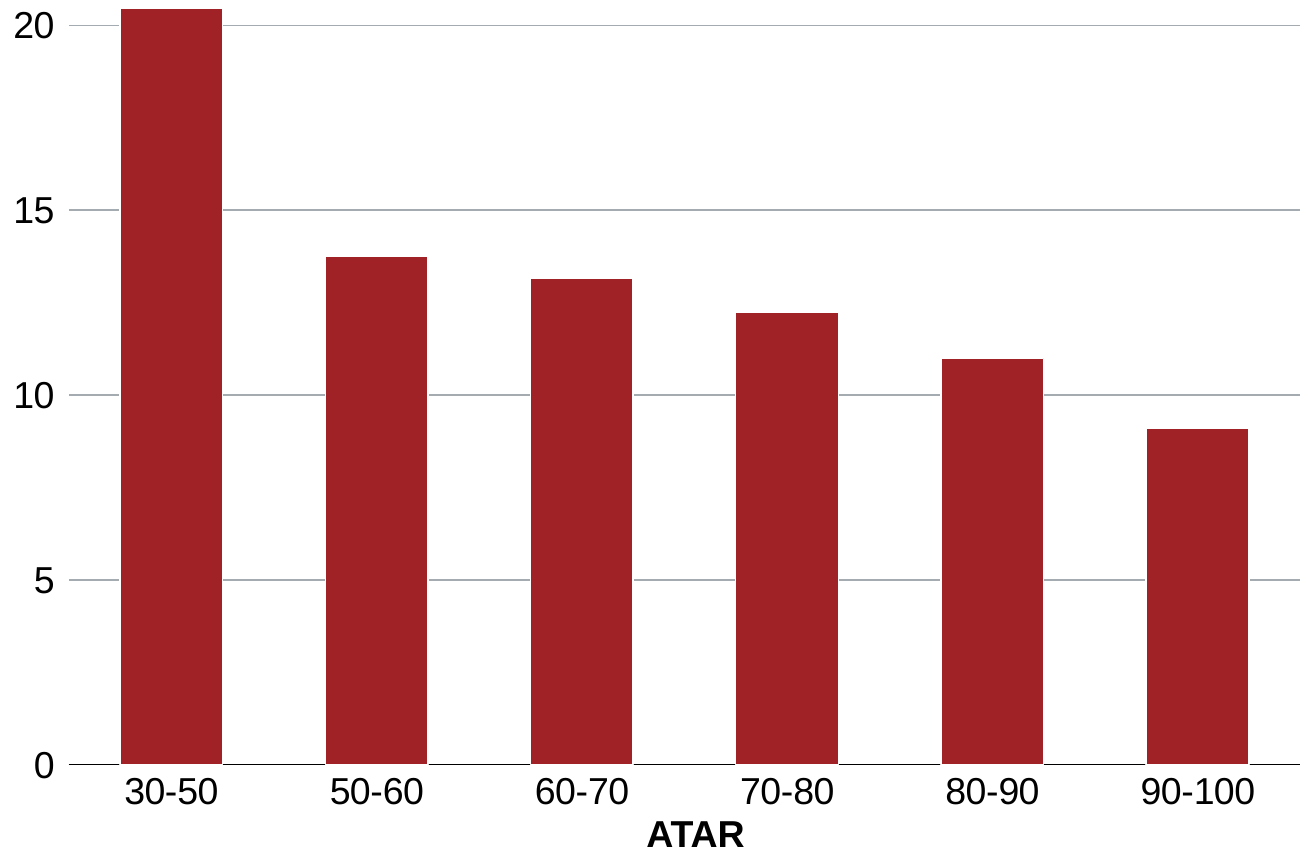

### Chart

| Category | Average ue rate |
|---|---|
| 30-50 | 20.47220800471667 |
| 50-60 | 13.762002214034942 |
| 60-70 | 13.161648541522302 |
| 70-80 | 12.242453018536635 |
| 80-90 | 10.993777367064444 |
| 90-100 | 9.114933894782009 |
ATAR